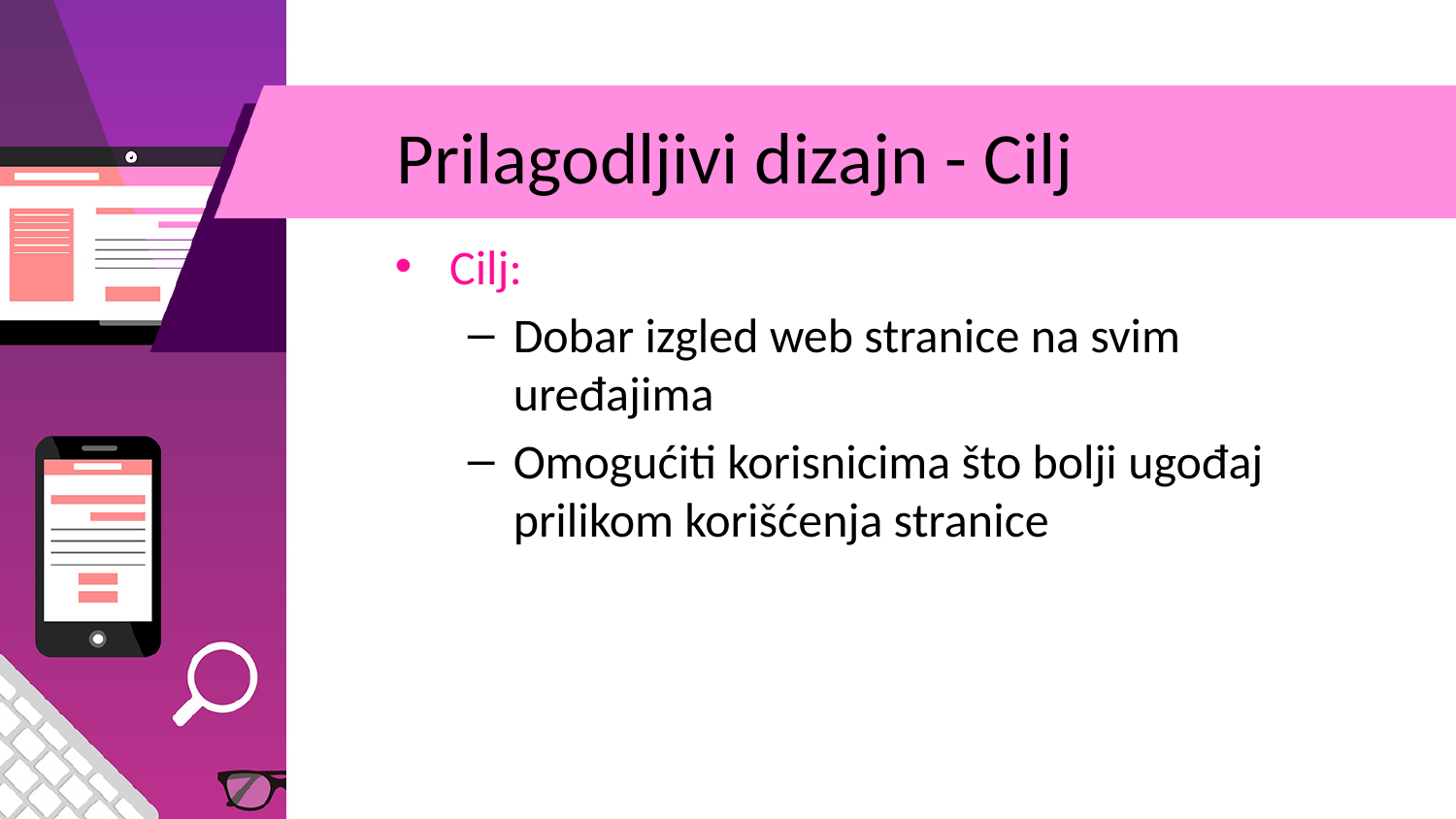

# Prilagodljivi dizajn - Cilj
Cilj:
Dobar izgled web stranice na svim uređajima
Omogućiti korisnicima što bolji ugođaj prilikom korišćenja stranice